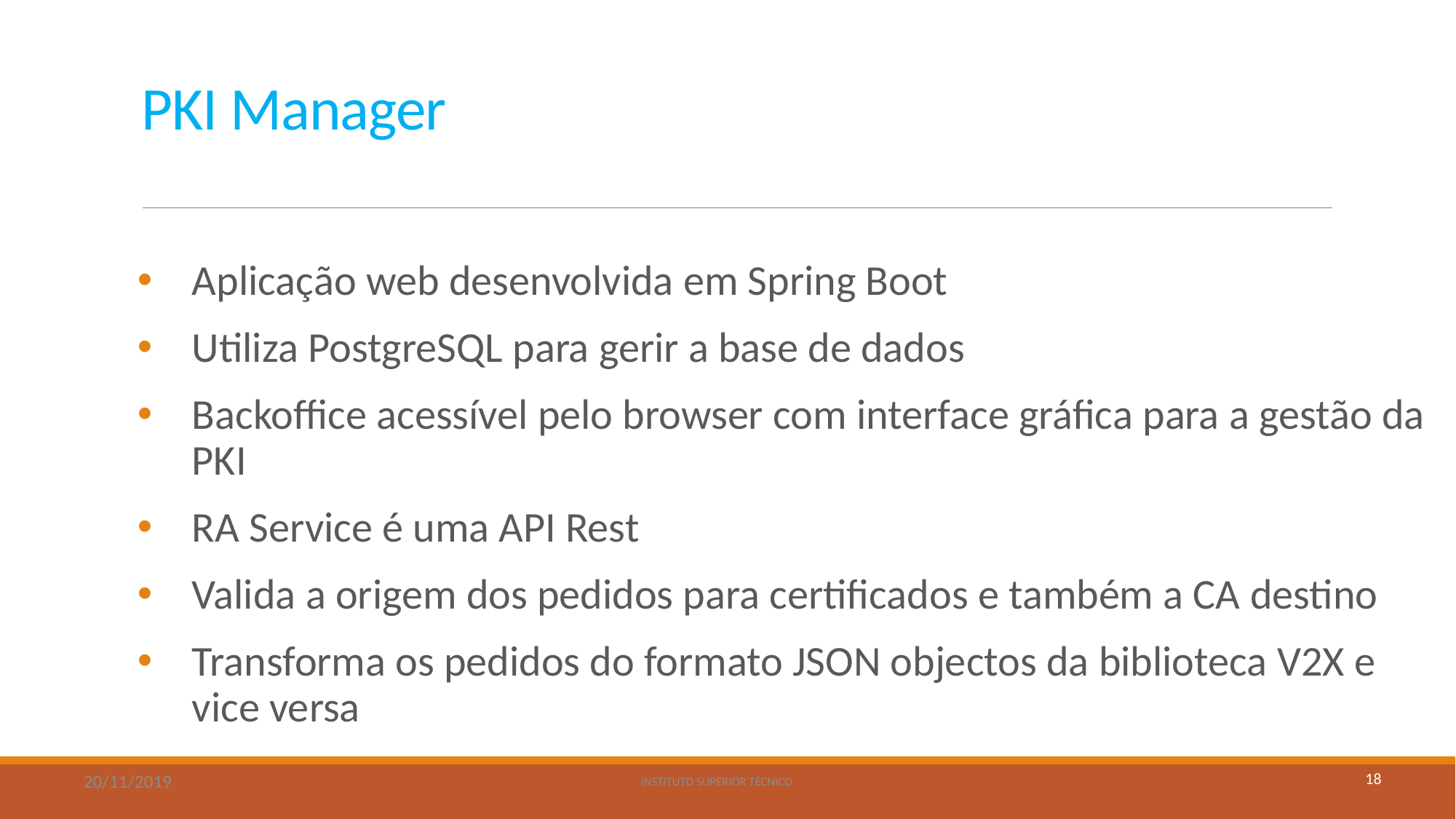

# PKI Manager

Aplicação web desenvolvida em Spring Boot
Utiliza PostgreSQL para gerir a base de dados
Backoffice acessível pelo browser com interface gráfica para a gestão da PKI
RA Service é uma API Rest
Valida a origem dos pedidos para certificados e também a CA destino
Transforma os pedidos do formato JSON objectos da biblioteca V2X e vice versa

18
20/11/2019
Instituto Superior Técnico